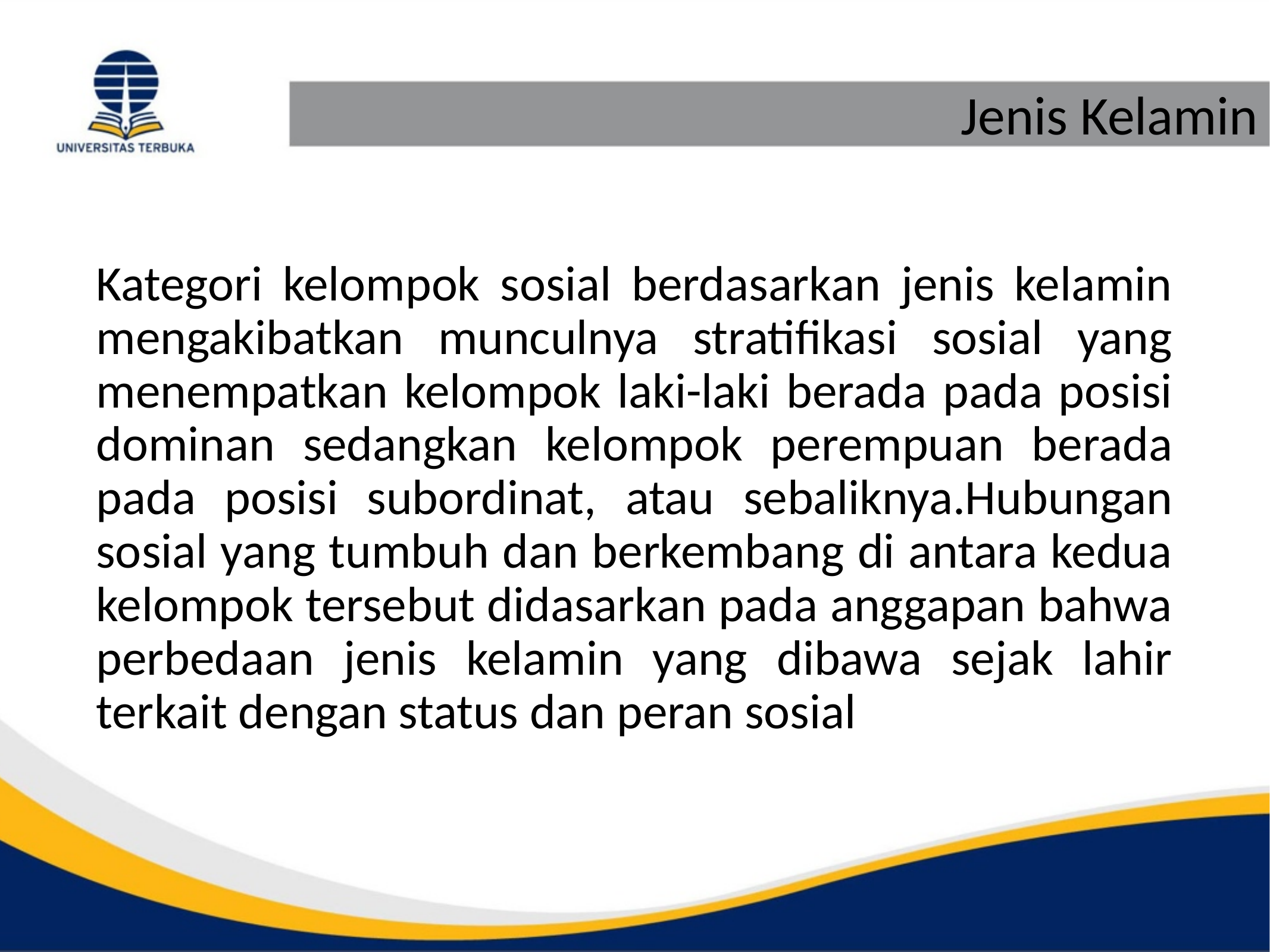

# Jenis Kelamin
Kategori kelompok sosial berdasarkan jenis kelamin mengakibatkan munculnya stratifikasi sosial yang menempatkan kelompok laki-laki berada pada posisi dominan sedangkan kelompok perempuan berada pada posisi subordinat, atau sebaliknya.Hubungan sosial yang tumbuh dan berkembang di antara kedua kelompok tersebut didasarkan pada anggapan bahwa perbedaan jenis kelamin yang dibawa sejak lahir terkait dengan status dan peran sosial